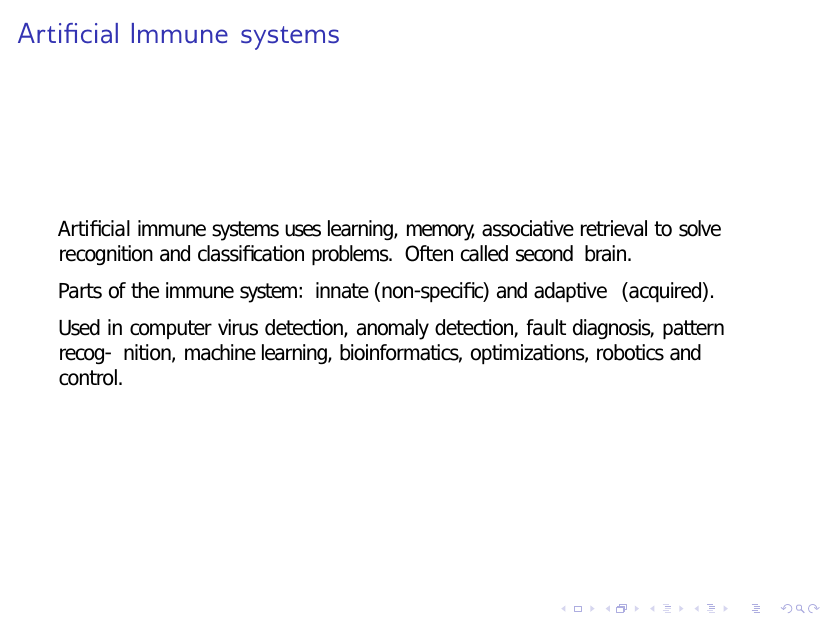

# Artificial Immune systems
Artificial immune systems uses learning, memory, associative retrieval to solve  recognition and classification problems.  Often called second brain.
Parts of the immune system:  innate (non-specific) and adaptive  (acquired).
Used in computer virus detection, anomaly detection, fault diagnosis, pattern recog-  nition, machine learning, bioinformatics, optimizations, robotics and  control.